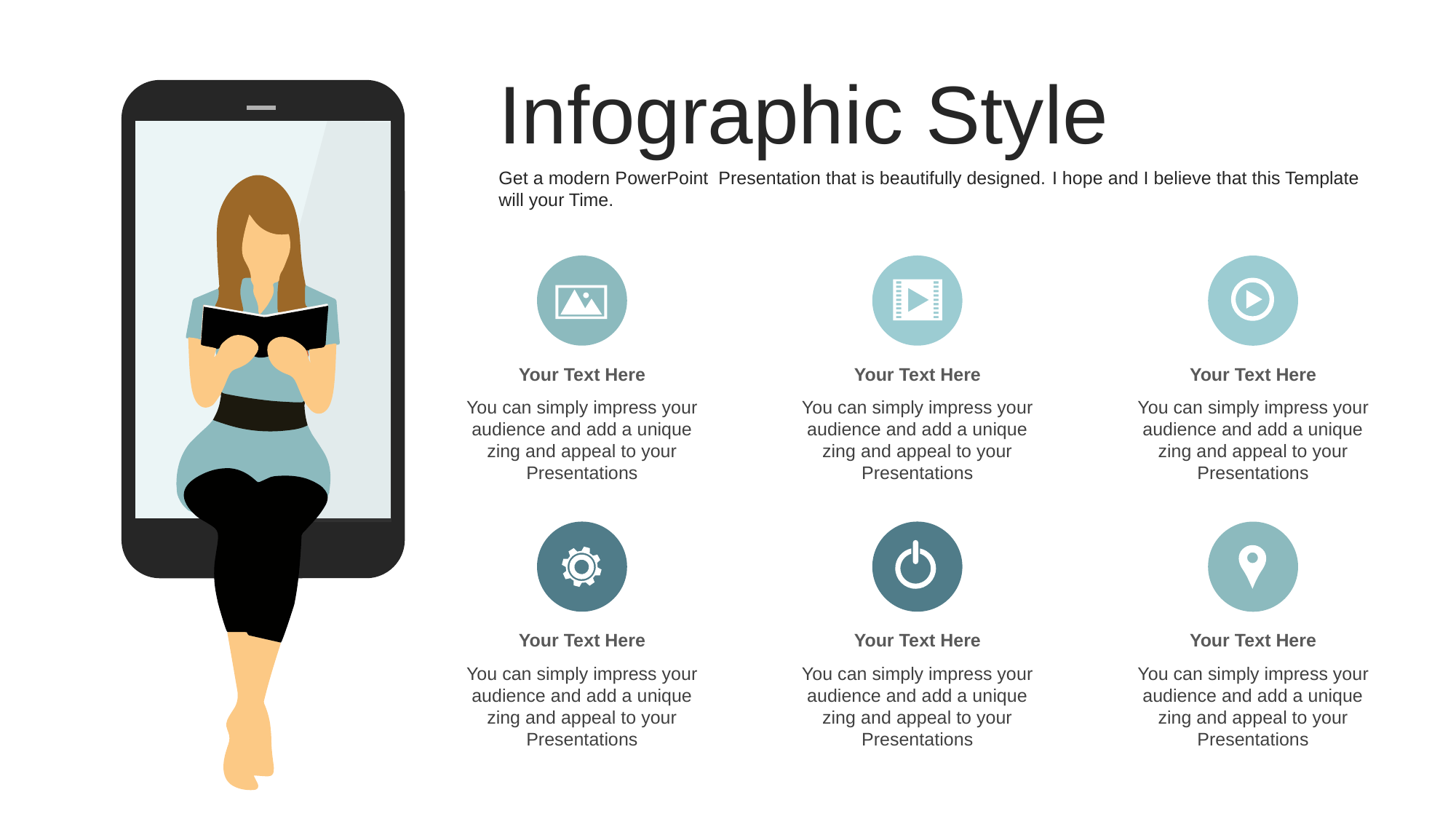

Infographic Style

Get a modern PowerPoint  Presentation that is beautifully designed. I hope and I believe that this Template will your Time.

Your Text Here
Your Text Here
Your Text Here
You can simply impress your audience and add a unique zing and appeal to your Presentations
You can simply impress your audience and add a unique zing and appeal to your Presentations
You can simply impress your audience and add a unique zing and appeal to your Presentations

Your Text Here
Your Text Here
Your Text Here
You can simply impress your audience and add a unique zing and appeal to your Presentations
You can simply impress your audience and add a unique zing and appeal to your Presentations
You can simply impress your audience and add a unique zing and appeal to your Presentations